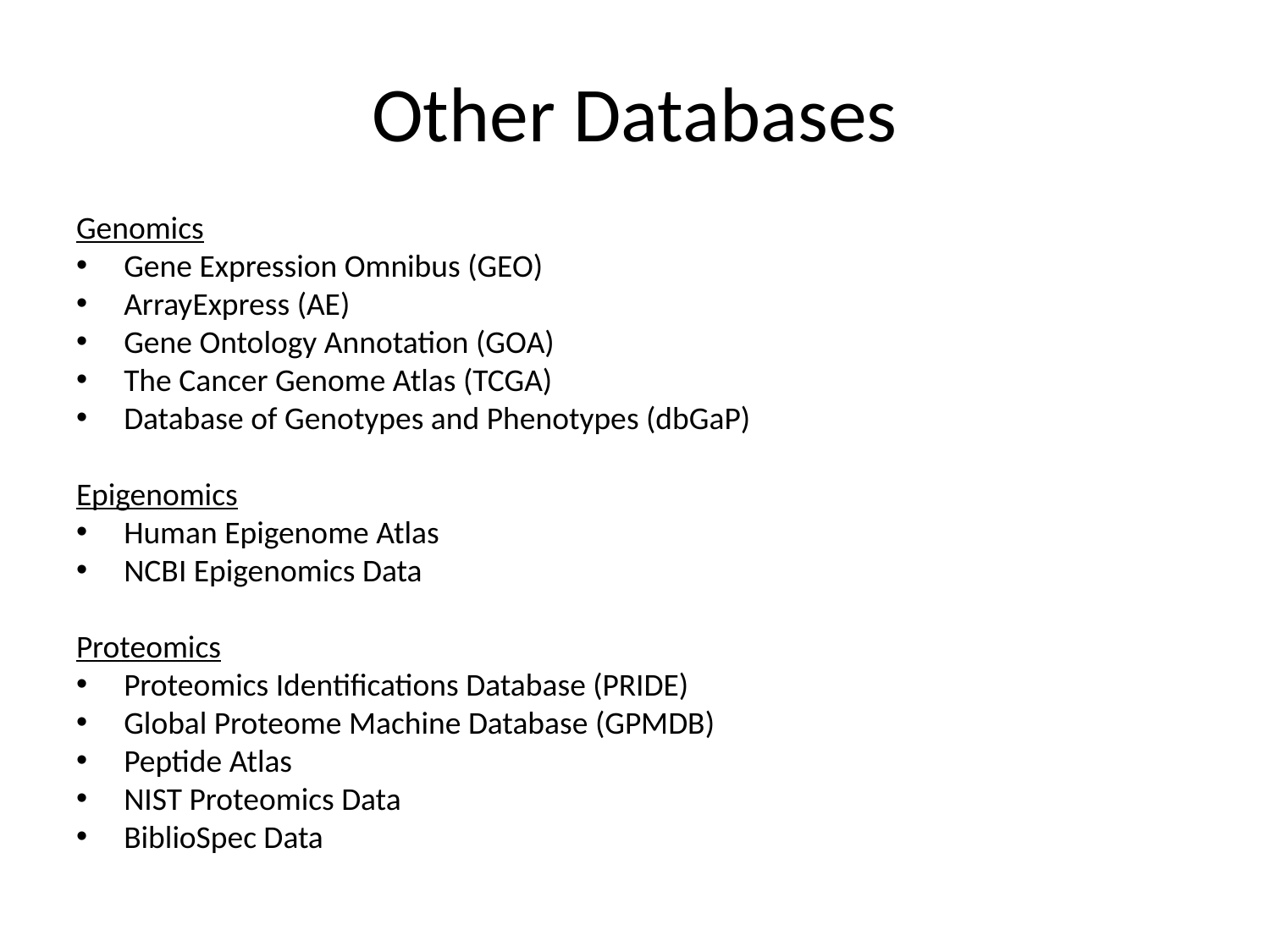

# Other Databases
Genomics
Gene Expression Omnibus (GEO)
ArrayExpress (AE)
Gene Ontology Annotation (GOA)
The Cancer Genome Atlas (TCGA)
Database of Genotypes and Phenotypes (dbGaP)

Epigenomics
Human Epigenome Atlas
NCBI Epigenomics Data

Proteomics
Proteomics Identifications Database (PRIDE)
Global Proteome Machine Database (GPMDB)
Peptide Atlas
NIST Proteomics Data
BiblioSpec Data